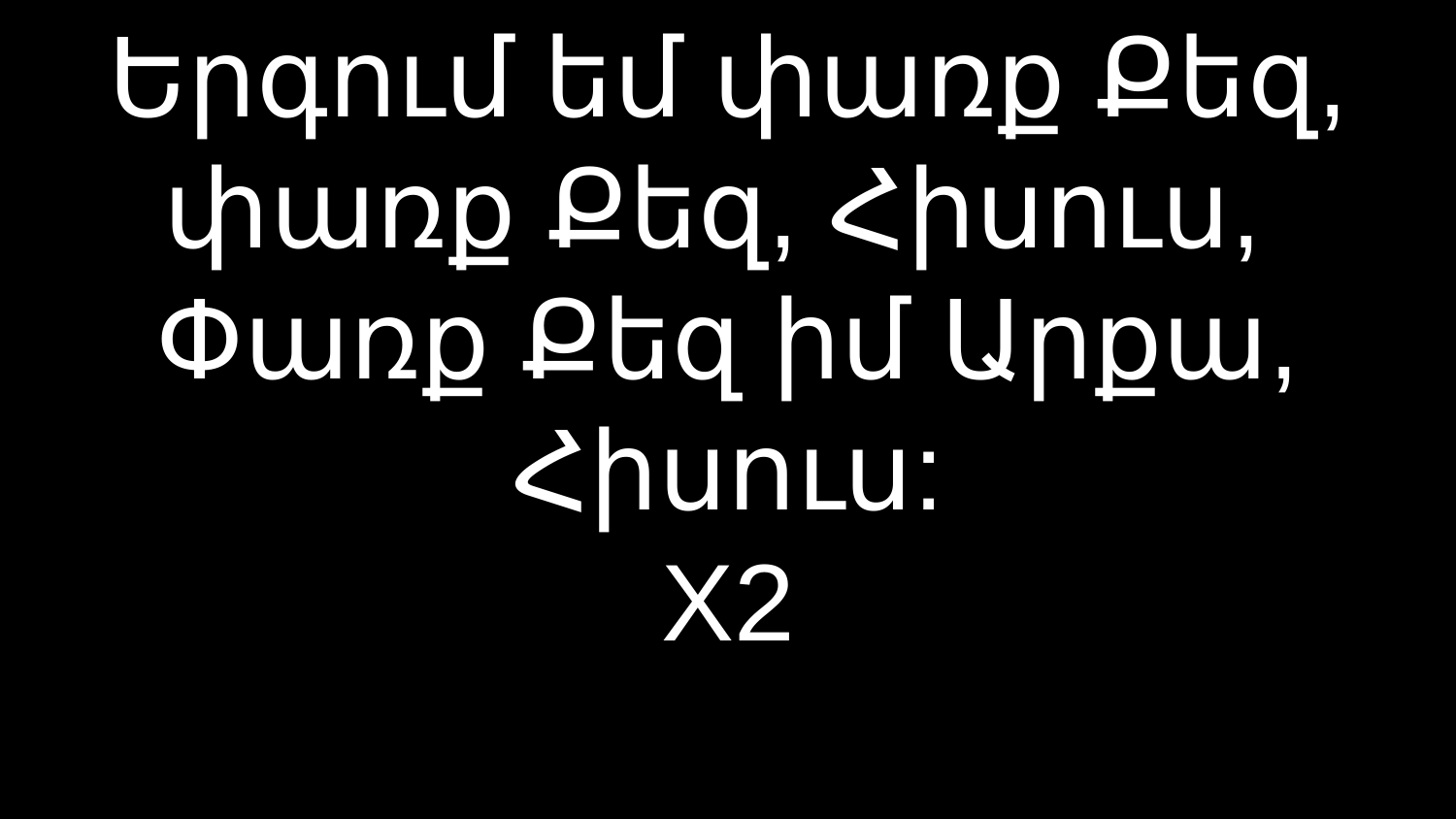

# Երգում եմ փառք Քեզ, փառք Քեզ, Հիսուս, Փառք Քեզ իմ Արքա, Հիսուս: X2